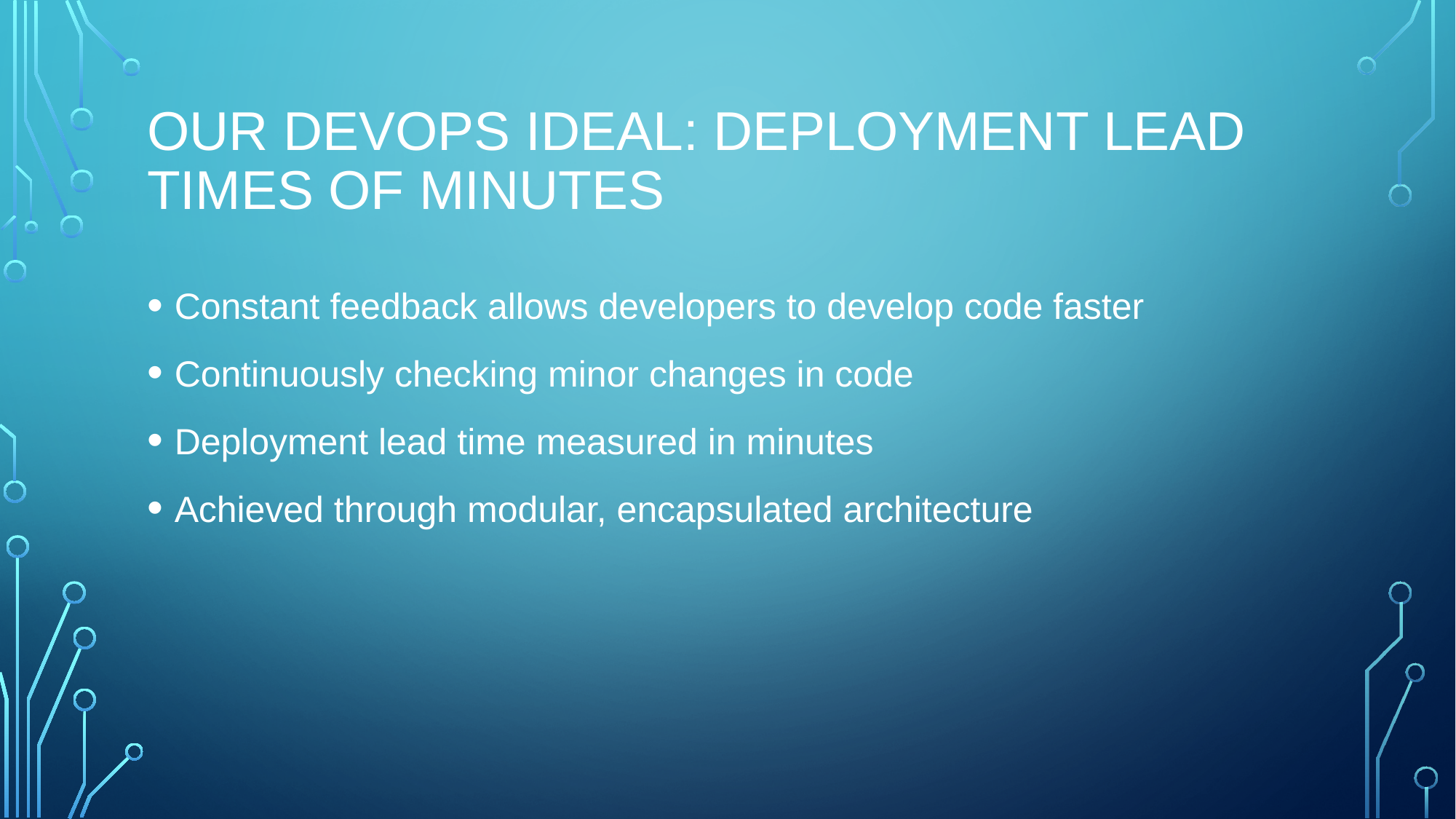

# Our DevOps Ideal: Deployment Lead Times of minutes
Constant feedback allows developers to develop code faster
Continuously checking minor changes in code
Deployment lead time measured in minutes
Achieved through modular, encapsulated architecture